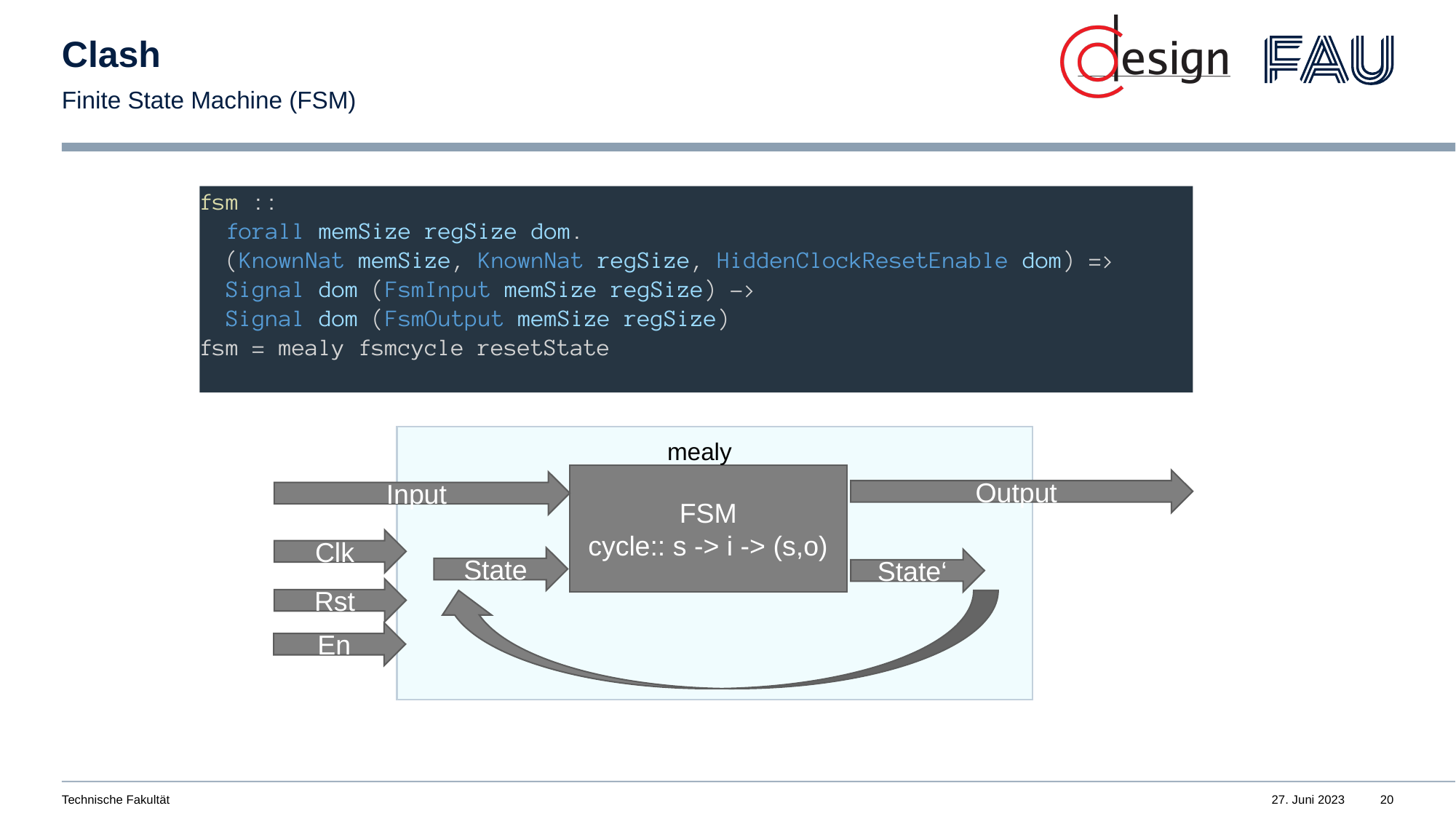

# Clash

Finite State Machine (FSM)
fsm ::
  forall memSize regSize dom.
  (KnownNat memSize, KnownNat regSize, HiddenClockResetEnable dom) =>
  Signal dom (FsmInput memSize regSize) ->
  Signal dom (FsmOutput memSize regSize)
fsm = mealy fsmcycle resetState

mealy
FSM
cycle:: s -> i -> (s,o)
Output
Input
Clk
State
State‘
Rst

En
Technische Fakultät
27. Juni 2023
20